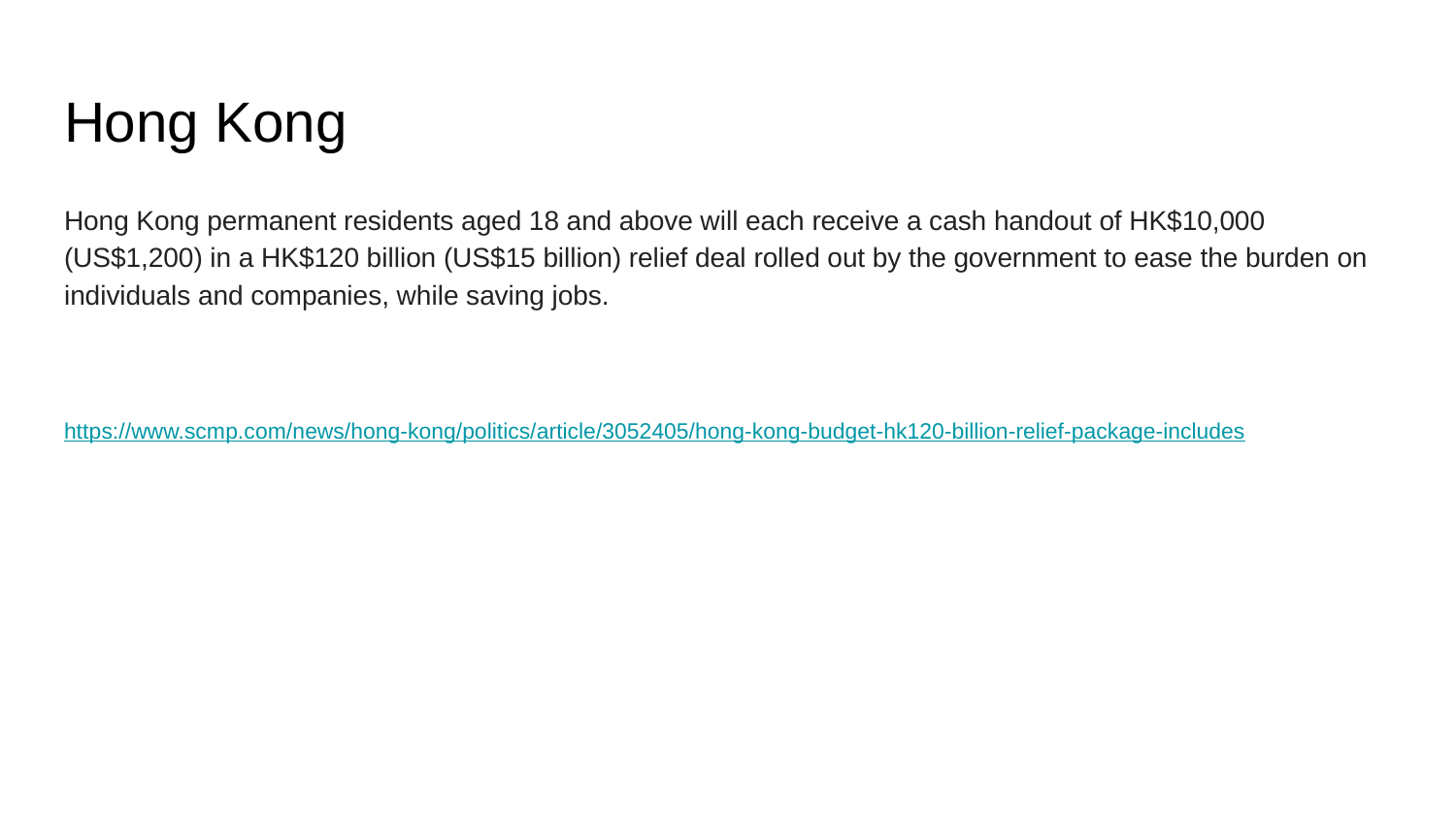

# Hong Kong
Hong Kong permanent residents aged 18 and above will each receive a cash handout of HK$10,000 (US$1,200) in a HK$120 billion (US$15 billion) relief deal rolled out by the government to ease the burden on individuals and companies, while saving jobs.

https://www.scmp.com/news/hong-kong/politics/article/3052405/hong-kong-budget-hk120-billion-relief-package-includes